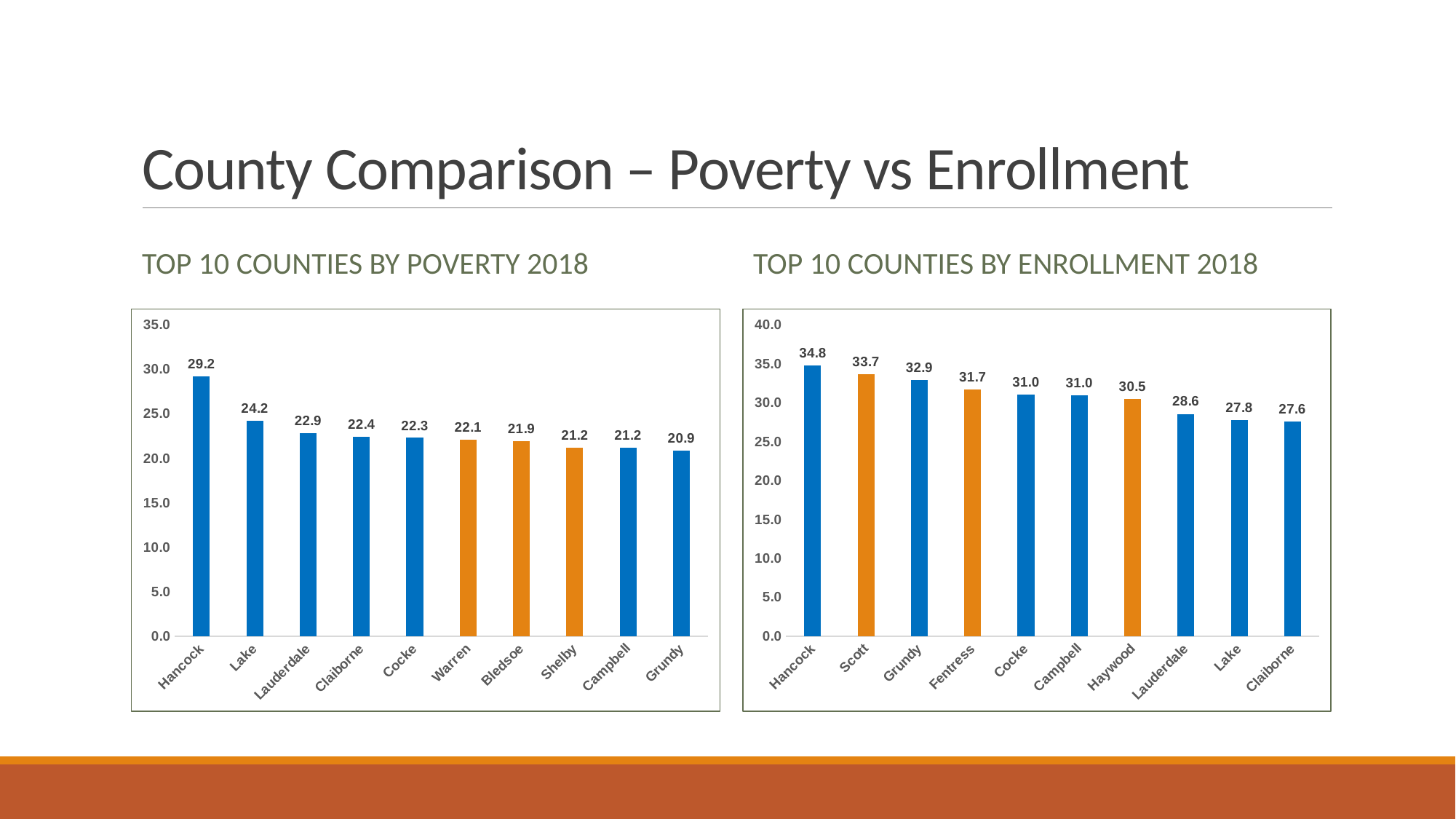

# County Comparison – Poverty vs Enrollment
Top 10 Counties by Poverty 2018
Top 10 counties by enrollment 2018

### Chart

| Category | Poverty_Rate |
|---|---|
| Hancock | 29.195297 |
| Lake | 24.220753 |
| Lauderdale | 22.873185 |
| Claiborne | 22.449301 |
| Cocke | 22.309499 |
| Warren | 22.07789 |
| Bledsoe | 21.924771 |
| Shelby | 21.218384 |
| Campbell | 21.201021 |
| Grundy | 20.882661 |

### Chart

| Category | Enrollee_Rate |
|---|---|
| Hancock | 34.768667 |
| Scott | 33.712963 |
| Grundy | 32.893751 |
| Fentress | 31.701158 |
| Cocke | 31.047688 |
| Campbell | 30.96784 |
| Haywood | 30.464378 |
| Lauderdale | 28.57696 |
| Lake | 27.796519 |
| Claiborne | 27.591636 |